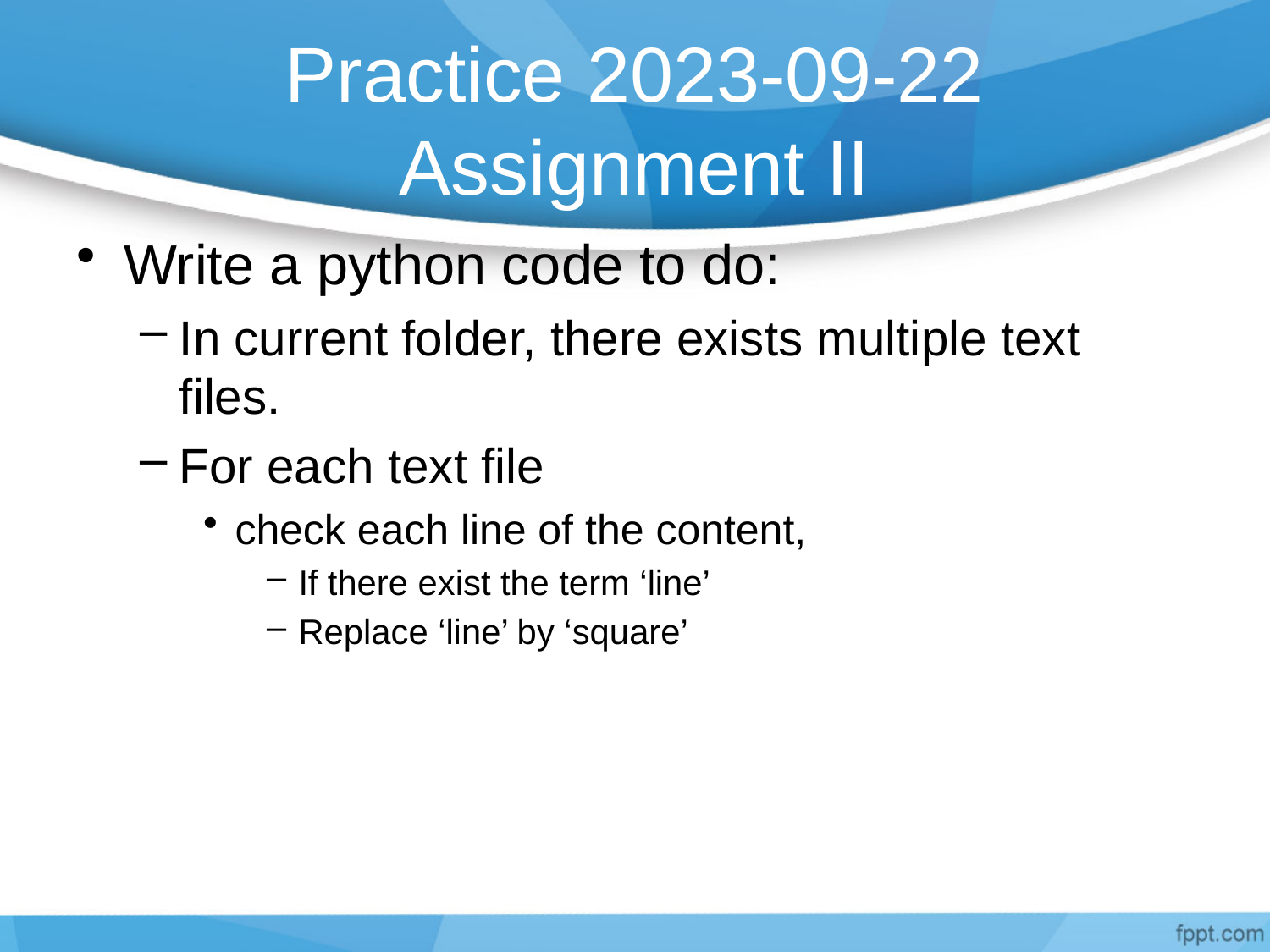

# Practice 2023-09-22 Assignment II
Write a python code to do:
In current folder, there exists multiple text files.
For each text file
check each line of the content,
If there exist the term ‘line’
Replace ‘line’ by ‘square’